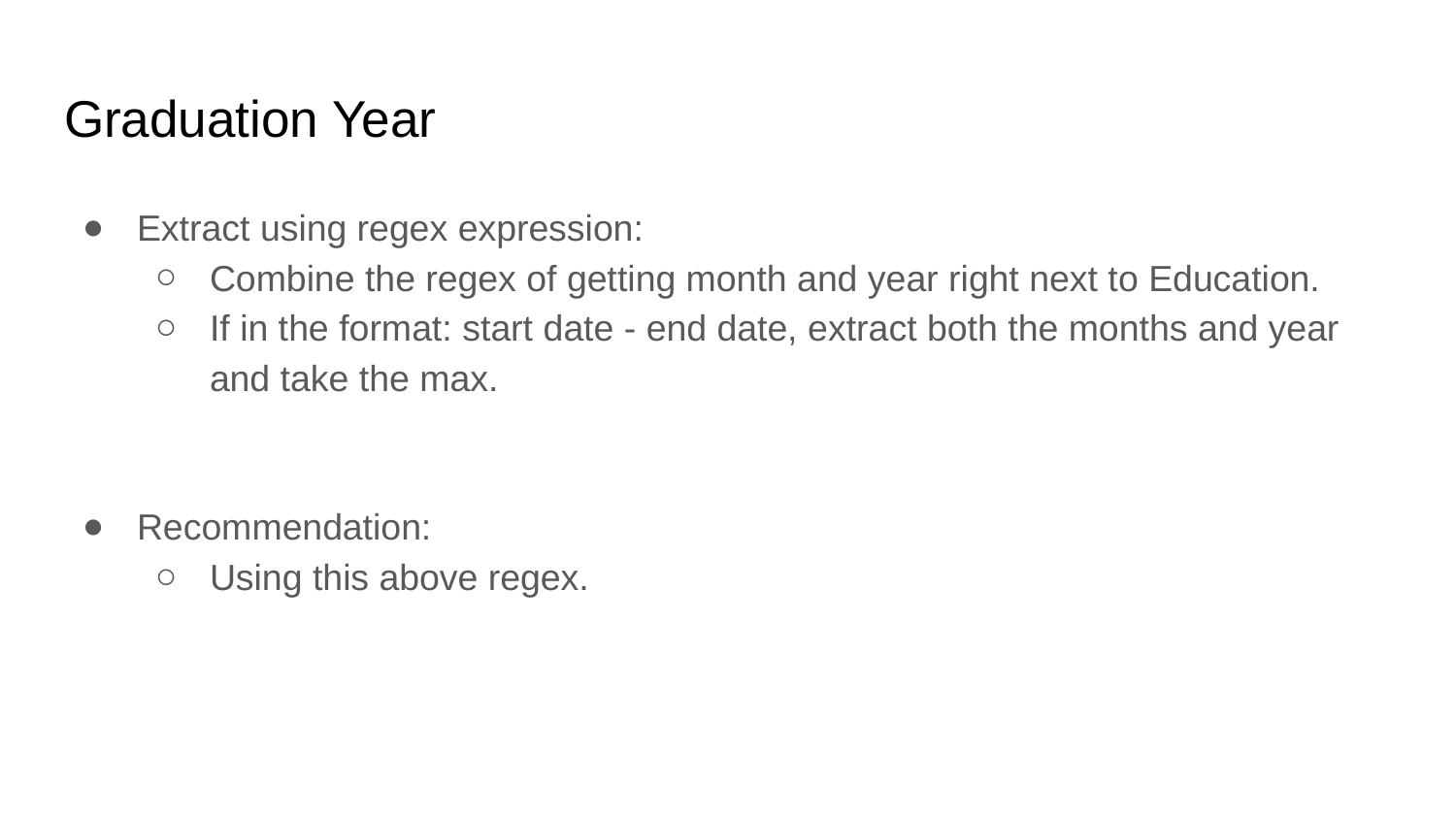

# Graduation Year
Extract using regex expression:
Combine the regex of getting month and year right next to Education.
If in the format: start date - end date, extract both the months and year and take the max.

Recommendation:
Using this above regex.